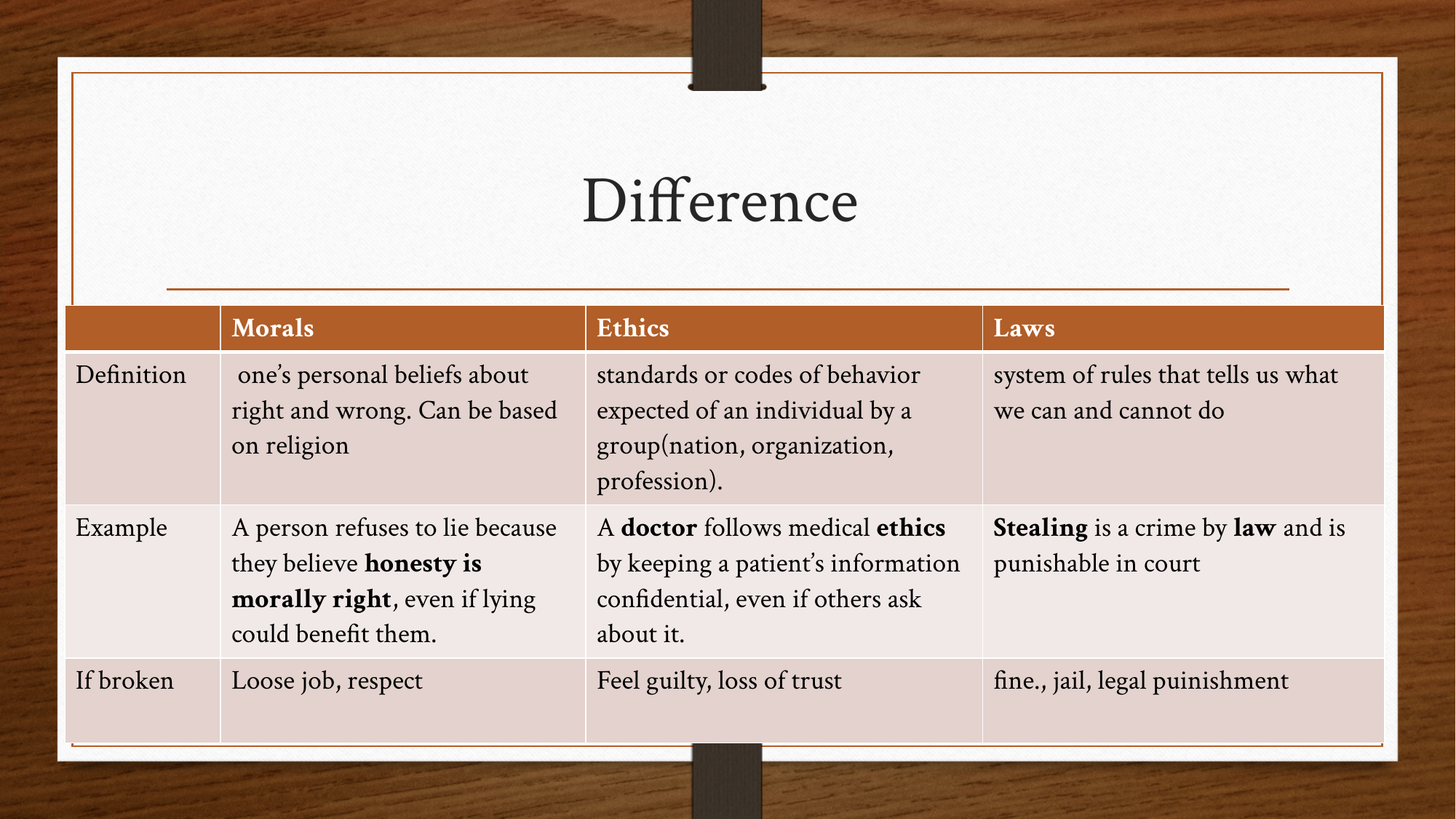

# Difference
|  | Morals | Ethics | Laws |
| --- | --- | --- | --- |
| Definition | one’s personal beliefs about right and wrong. Can be based on religion | standards or codes of behavior expected of an individual by a group(nation, organization, profession). | system of rules that tells us what we can and cannot do |
| Example | A person refuses to lie because they believe honesty is morally right, even if lying could benefit them. | A doctor follows medical ethics by keeping a patient’s information confidential, even if others ask about it. | Stealing is a crime by law and is punishable in court |
| If broken | Loose job, respect | Feel guilty, loss of trust | fine., jail, legal puinishment |